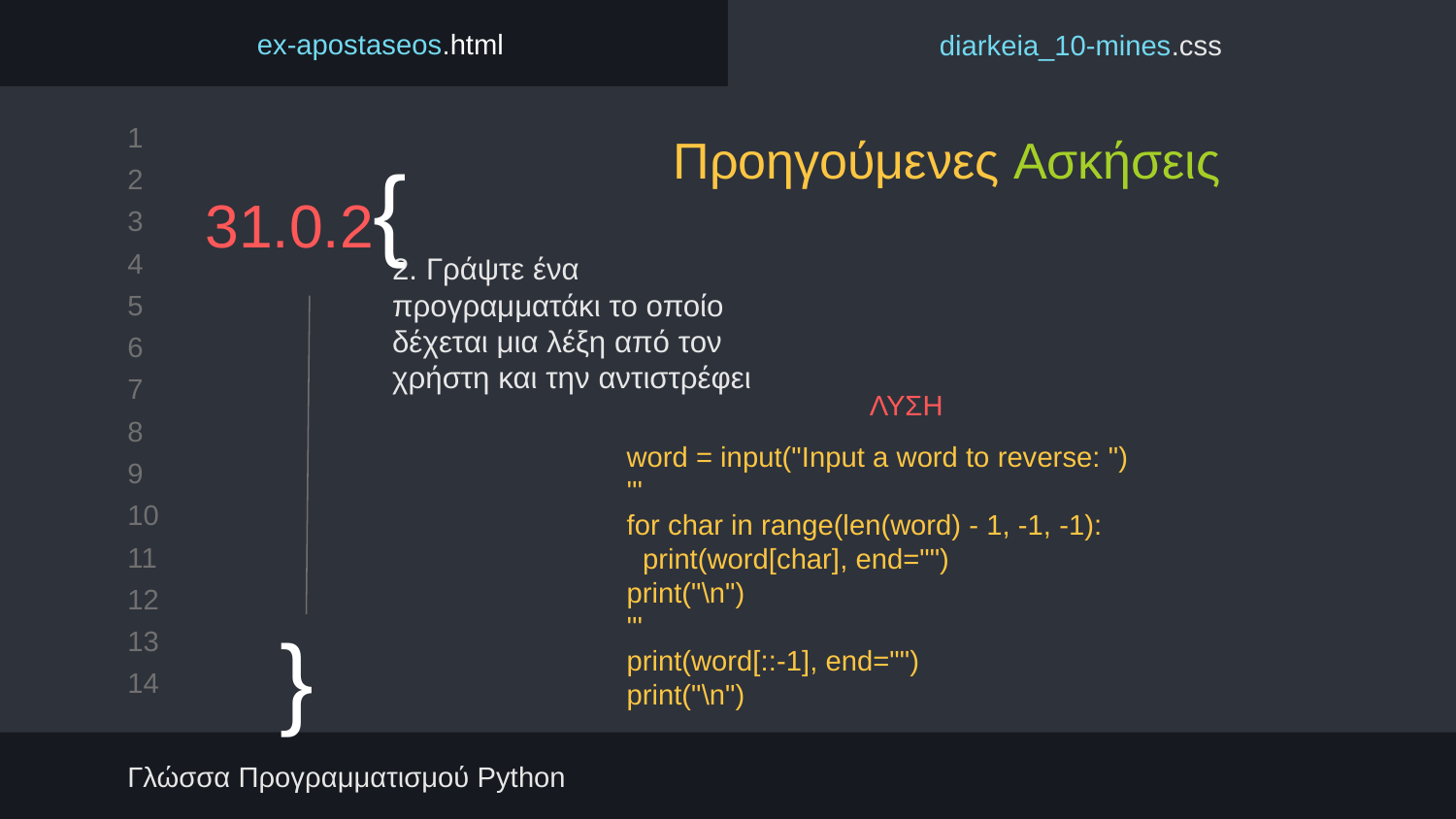

ex-apostaseos.html
diarkeia_10-mines.css
# Προηγούμενες Ασκήσεις
31.0.2{
2. Γράψτε ένα προγραμματάκι το οποίο δέχεται μια λέξη από τον χρήστη και την αντιστρέφει
ΛΥΣΗ
word = input("Input a word to reverse: ")
'''
for char in range(len(word) - 1, -1, -1):
  print(word[char], end="")
print("\n")
'''
print(word[::-1], end="")
print("\n")
}
Γλώσσα Προγραμματισμού Python